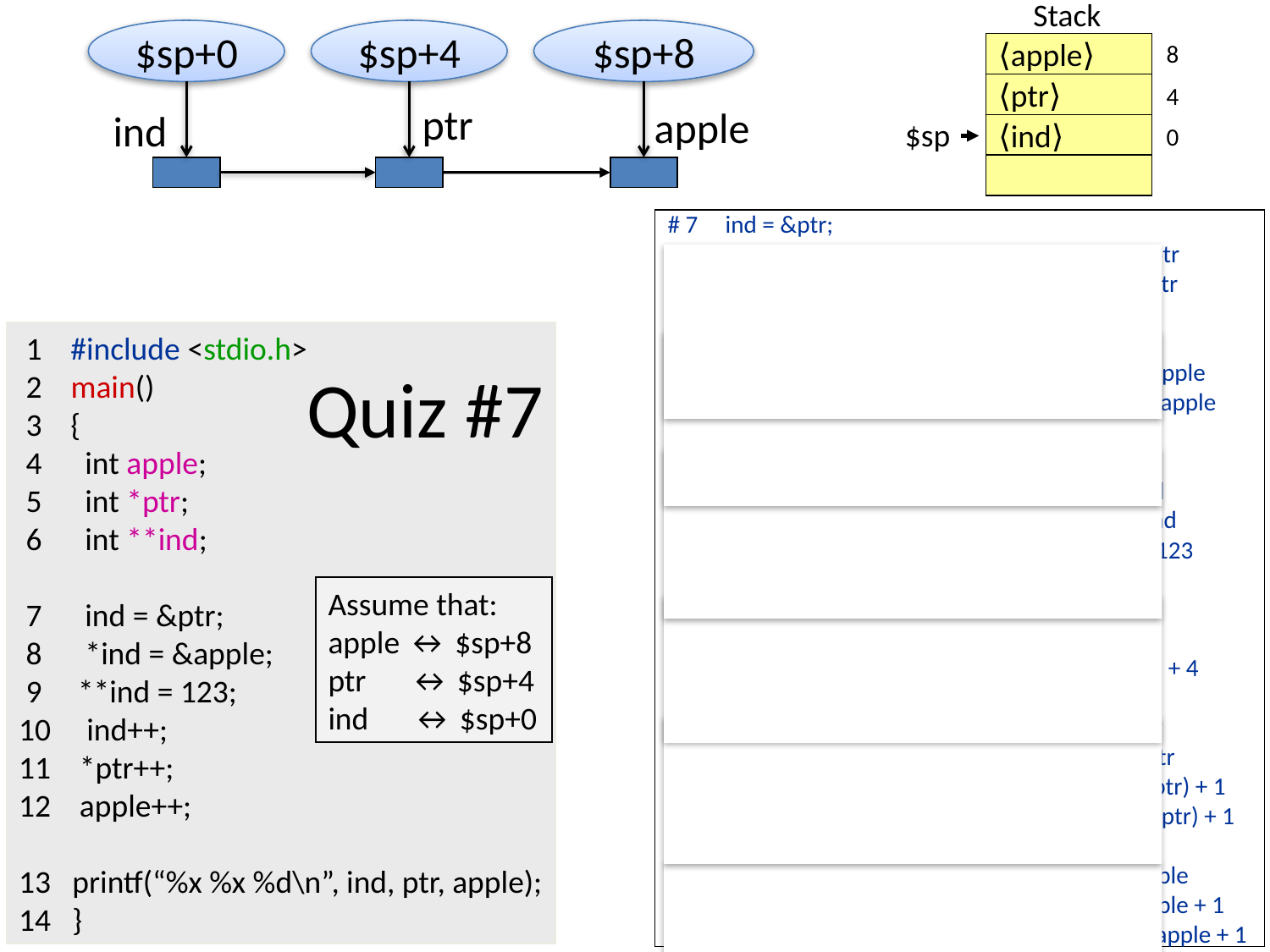

Stack
8
⟨apple⟩
⟨ptr⟩
4
$sp
⟨ind⟩
0

$sp+0
$sp+4
$sp+8
ptr
apple
ind

# 7     ind = &ptr;
addi	$t0, $sp, 4		# $t0 ← &ptr
sw	$t0, 0($sp)		# ind ← &ptr
# 8    *ind = &apple;
lw	$t0, 0($sp)              # $t0 ← ind
addi	$t1, $sp,8		# $t1 ← &apple
sw	$t1, 0($t0)		# *ind ← &apple
# 9     **ind = 123;
addi	$t3,$zero,123
lw	$t4, 0($sp) 		# $t4 ← ind
lw	$t5, 0($t4)		# $t5 ← *ind
sw	$t3, 0($t5)		# **ind ← 123
# 10    ind++;
lw	$t0, 0($sp)               # $t0 ← ind
addi	$t0, $t0, 4                # $t0 ← ind + 4
sw	$t0, 0($sp)		# ind ← ind + 4
# 11   *ptr++;
lw	$t6, 4($sp)		# $t6 ← ptr
lw	$t7, 0($t6)		# $t7 ← *ptr
addi	$t7, $t7, 1		# $t7 ← (*ptr) + 1
sw	$t7, 0($t6)		# *ptr ← (*ptr) + 1
# 12   apple++;
lw	$t8, 8(sp)		# $t8 ← apple
addi	$t8, $t8, 1		# $t8 ← apple + 1
sw	$t8, 8(sp)		# apple ← apple + 1

 1    #include <stdio.h>
 2    main()
 3    {
 4      int apple;
 5      int *ptr;
 6      int **ind;

 7      ind = &ptr;
 8      *ind = &apple;
 9     **ind = 123;
10     ind++;
11    *ptr++;
12    apple++;

13   printf(“%x %x %d\n”, ind, ptr, apple);
14   }
# Quiz #7

Assume that:
apple ↔ $sp+8
ptr      ↔ $sp+4
ind      ↔ $sp+0